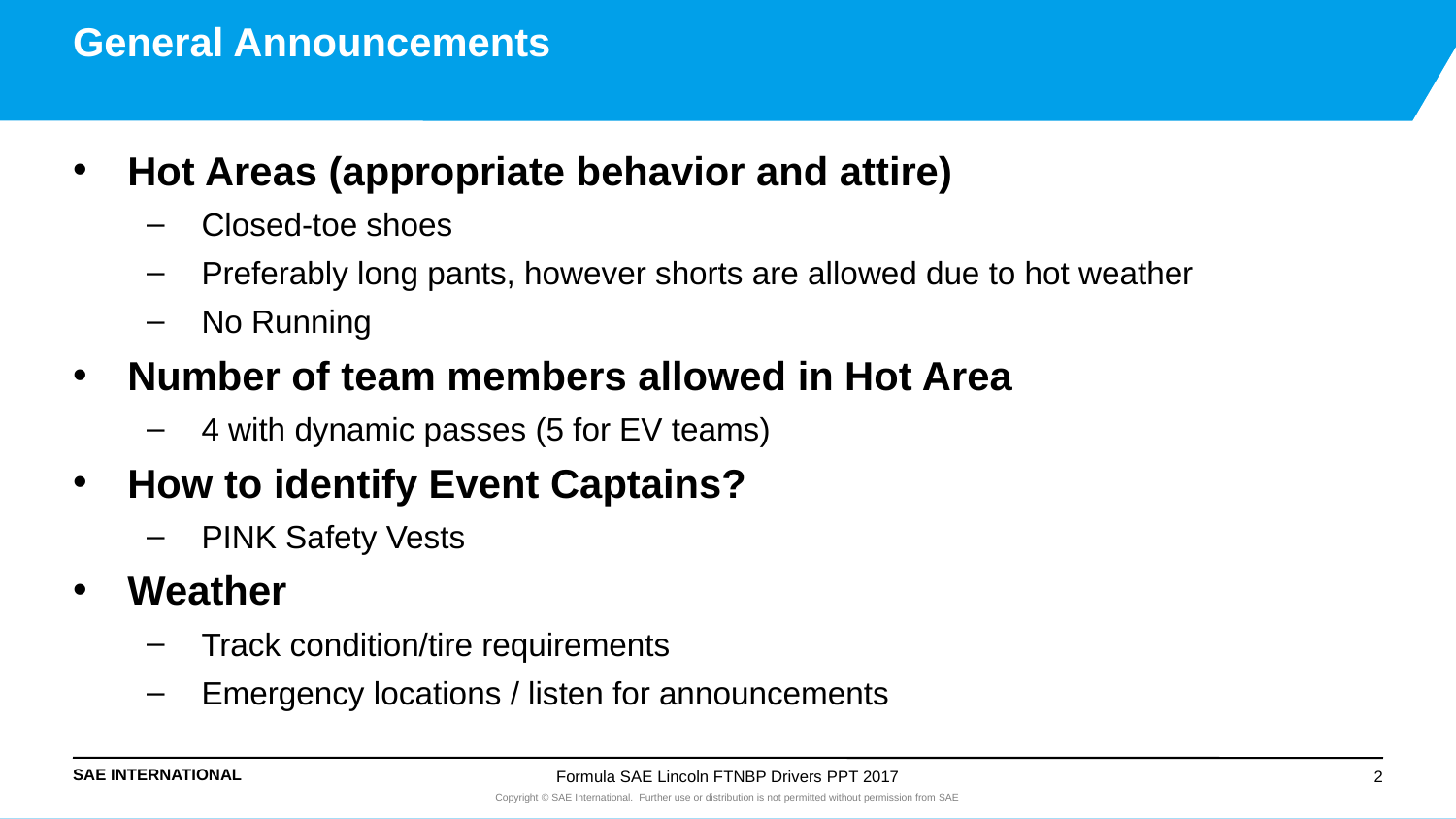

# General Announcements
Hot Areas (appropriate behavior and attire)
Closed-toe shoes
Preferably long pants, however shorts are allowed due to hot weather
No Running
Number of team members allowed in Hot Area
4 with dynamic passes (5 for EV teams)
How to identify Event Captains?
PINK Safety Vests
Weather
Track condition/tire requirements
Emergency locations / listen for announcements

Formula SAE Lincoln FTNBP Drivers PPT 2017
2